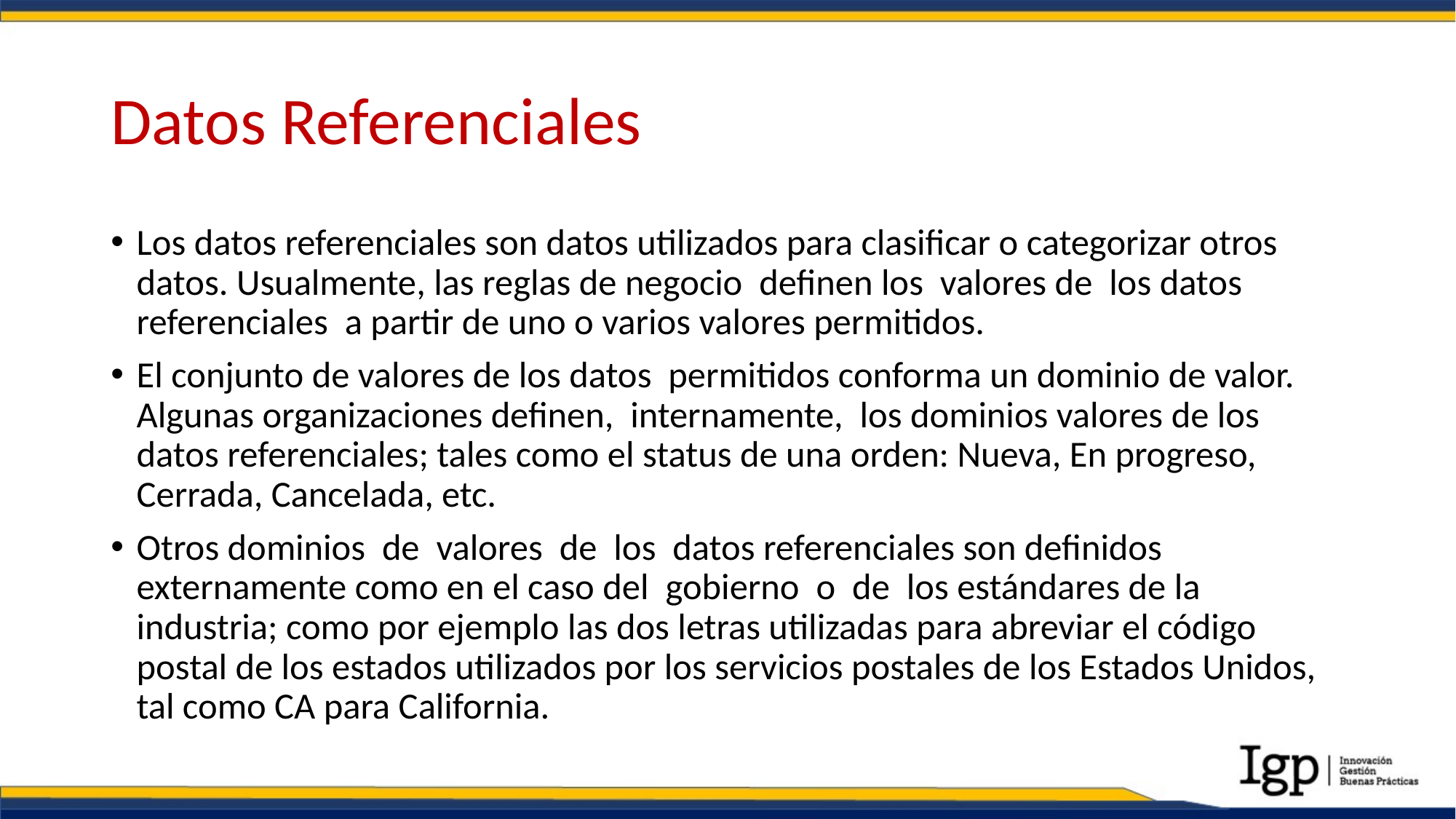

# Datos Referenciales
Los datos referenciales son datos utilizados para clasificar o categorizar otros datos. Usualmente, las reglas de negocio  definen los  valores de  los datos  referenciales  a partir de uno o varios valores permitidos.
El conjunto de valores de los datos  permitidos conforma un dominio de valor. Algunas organizaciones definen,  internamente,  los dominios valores de los datos referenciales; tales como el status de una orden: Nueva, En progreso, Cerrada, Cancelada, etc.
Otros dominios  de  valores  de  los  datos referenciales son definidos externamente como en el caso del  gobierno  o  de  los estándares de la industria; como por ejemplo las dos letras utilizadas para abreviar el código postal de los estados utilizados por los servicios postales de los Estados Unidos, tal como CA para California.